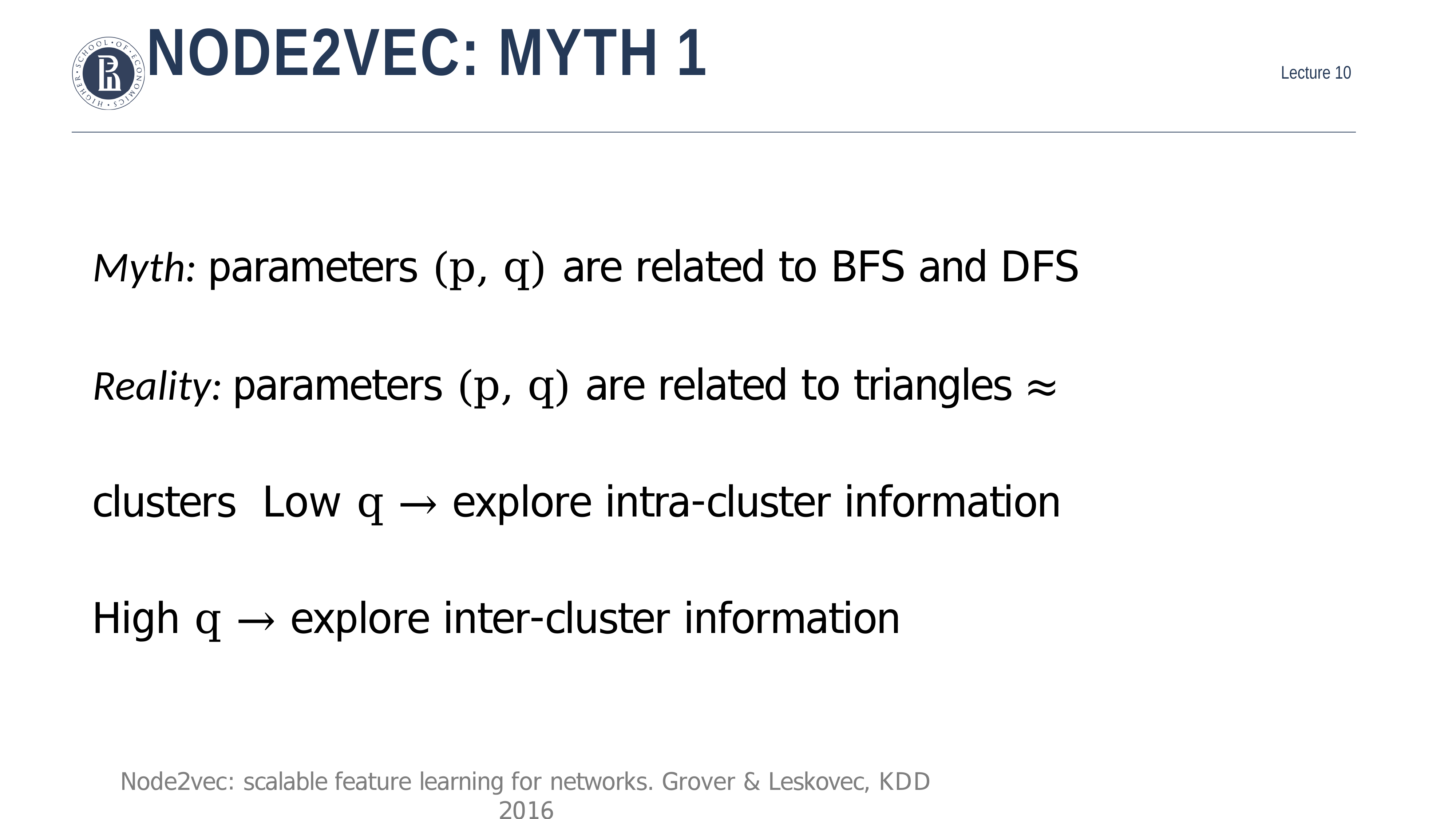

# Node2vec: myth 1

Myth: parameters (p, q) are related to BFS and DFS
Reality: parameters (p, q) are related to triangles ≈ clusters  Low q → explore intra-cluster information

High q → explore inter-cluster information
Node2vec: scalable feature learning for networks. Grover & Leskovec, KDD 2016